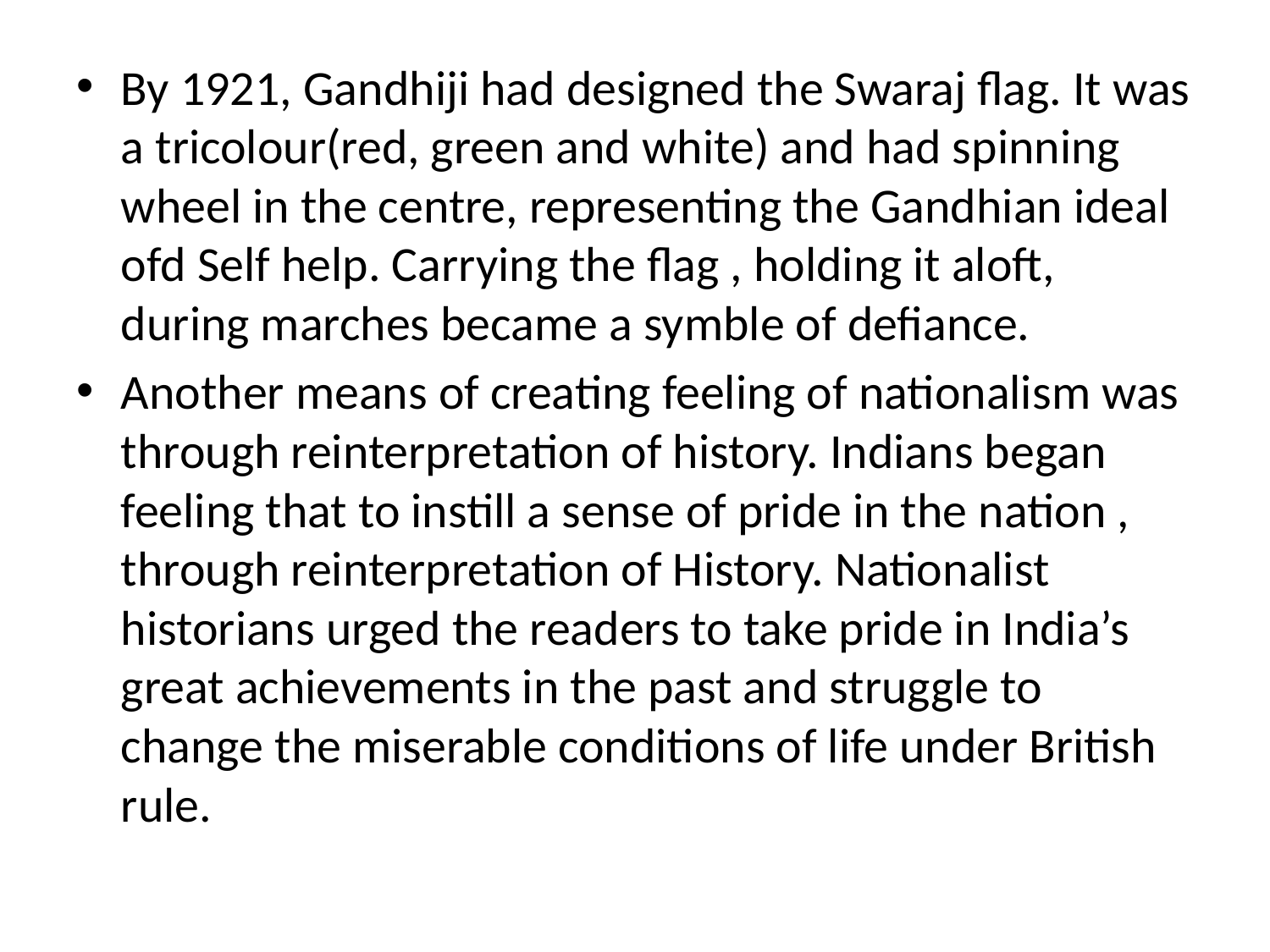

By 1921, Gandhiji had designed the Swaraj flag. It was a tricolour(red, green and white) and had spinning wheel in the centre, representing the Gandhian ideal ofd Self help. Carrying the flag , holding it aloft, during marches became a symble of defiance.
Another means of creating feeling of nationalism was through reinterpretation of history. Indians began feeling that to instill a sense of pride in the nation , through reinterpretation of History. Nationalist historians urged the readers to take pride in India’s great achievements in the past and struggle to change the miserable conditions of life under British rule.